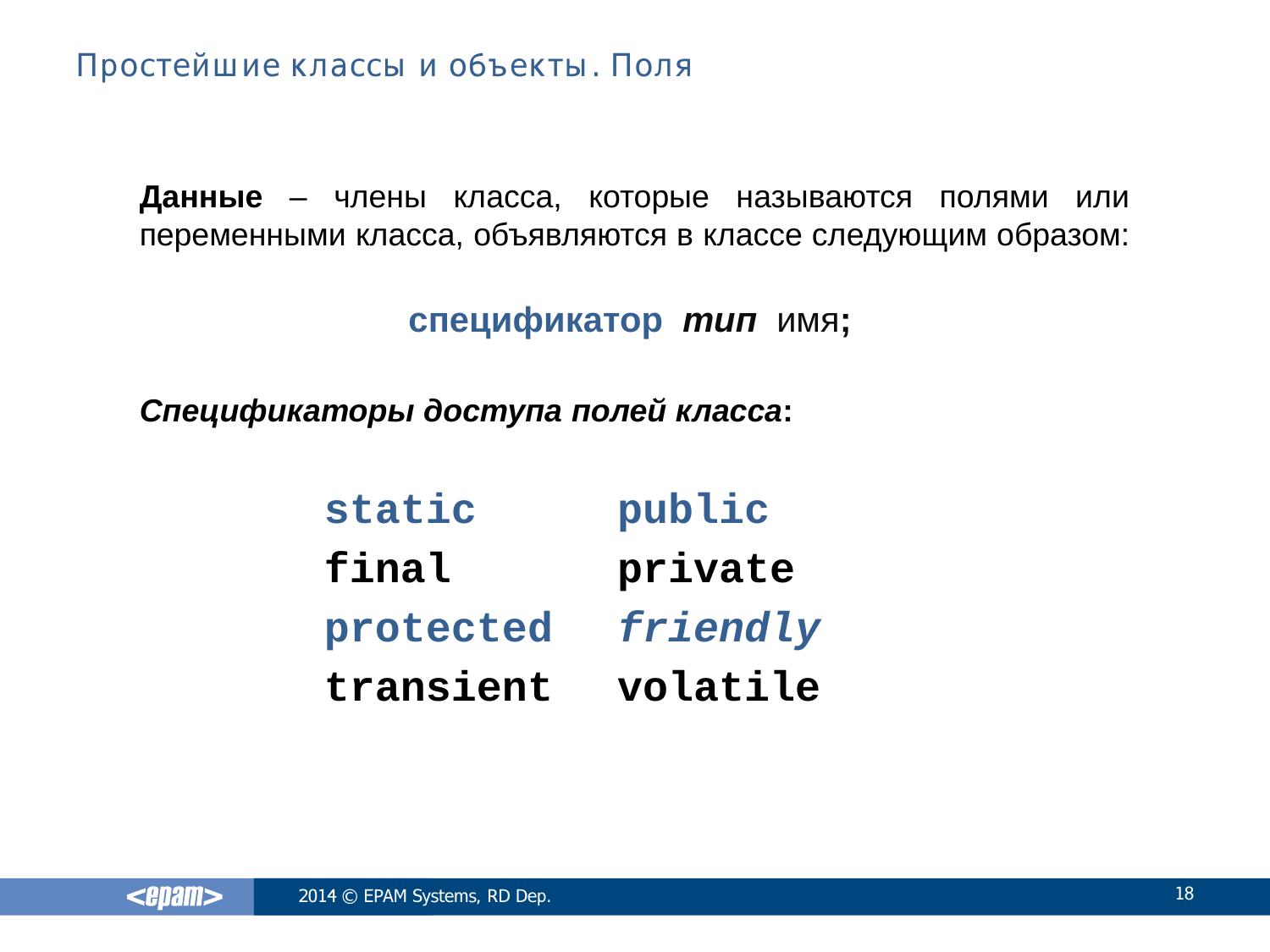

# Простейшие классы и объекты. Поля
Данные – члены класса, которые называются полями или переменными класса, объявляются в классе следующим образом:
cпецификатор  тип  имя;

Cпецификаторы доступа полей класса:

static		public
final		private
protected	friendly
transient	volatile

18
2014 © EPAM Systems, RD Dep.